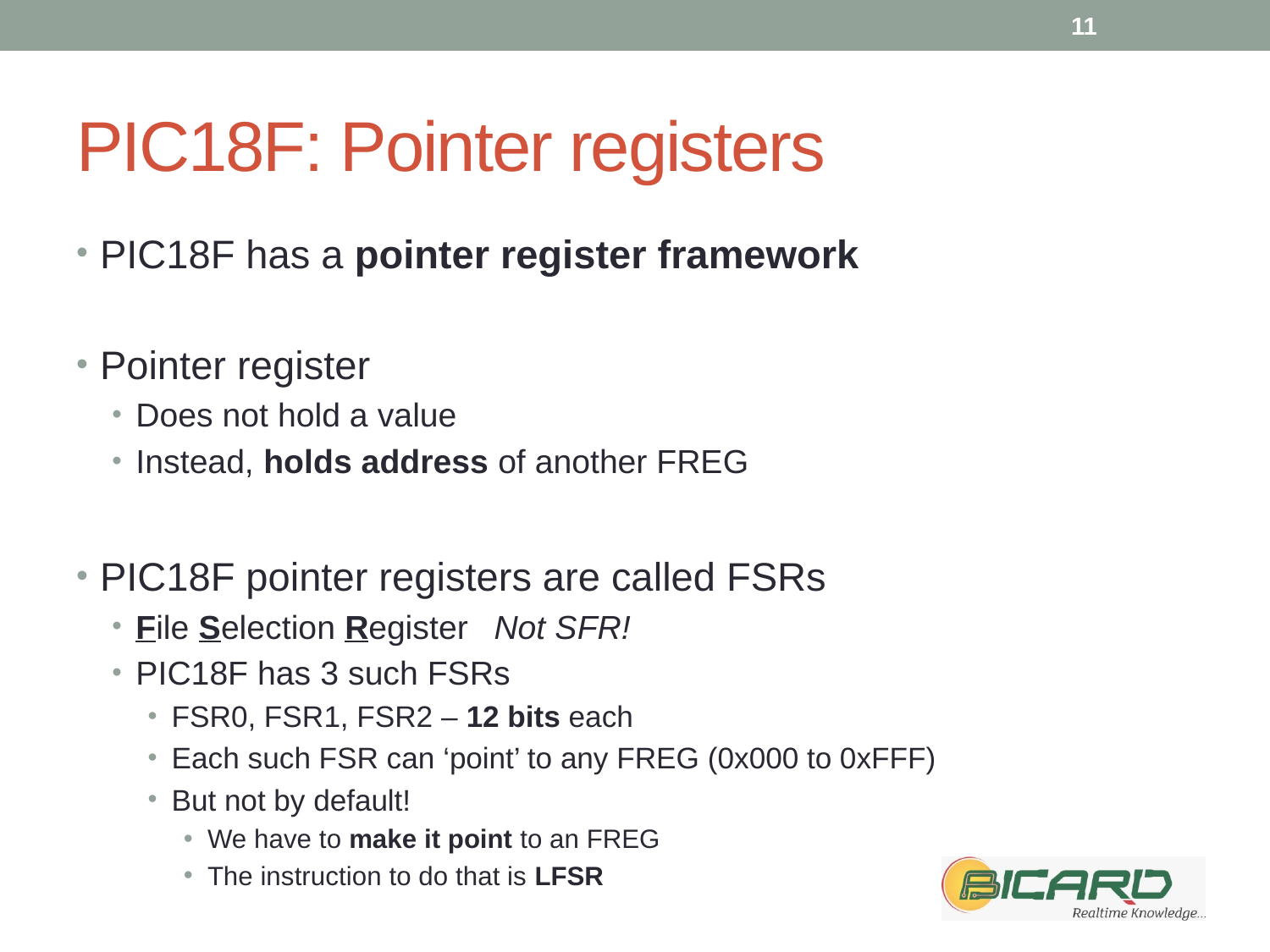

11
# PIC18F: Pointer registers
PIC18F has a pointer register framework

Pointer register
Does not hold a value
Instead, holds address of another FREG

PIC18F pointer registers are called FSRs
File Selection Register		Not SFR!
PIC18F has 3 such FSRs
FSR0, FSR1, FSR2 – 12 bits each
Each such FSR can ‘point’ to any FREG (0x000 to 0xFFF)
But not by default!
We have to make it point to an FREG
The instruction to do that is LFSR